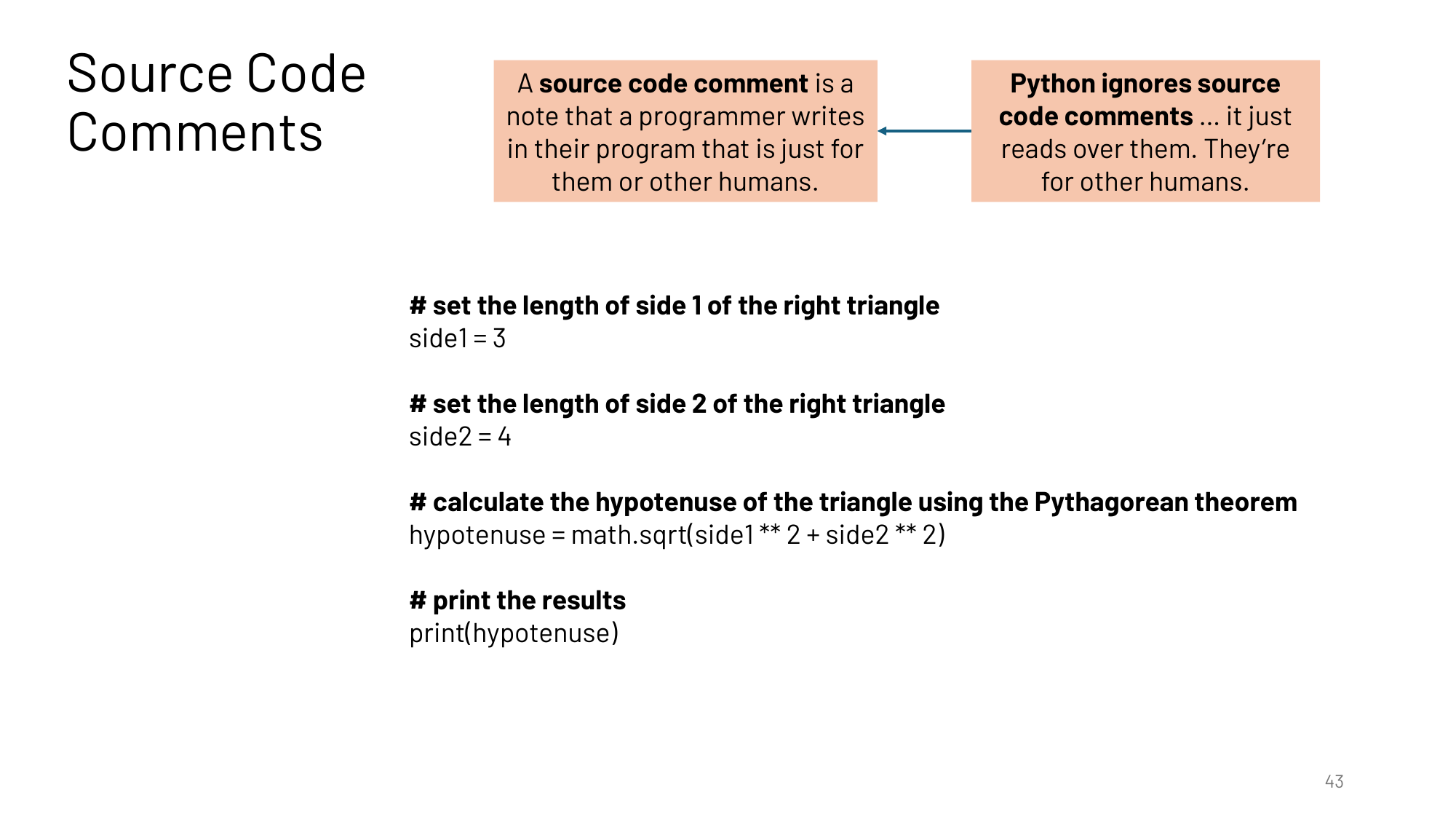

# Source Code Comments
Python ignores source code comments … it just reads over them. They’re for other humans.
A source code comment is a note that a programmer writes in their program that is just for them or other humans.
# set the length of side 1 of the right triangle
side1 = 3

# set the length of side 2 of the right triangle
side2 = 4

# calculate the hypotenuse of the triangle using the Pythagorean theorem
hypotenuse = math.sqrt(side1 ** 2 + side2 ** 2)

# print the results
print(hypotenuse)
43